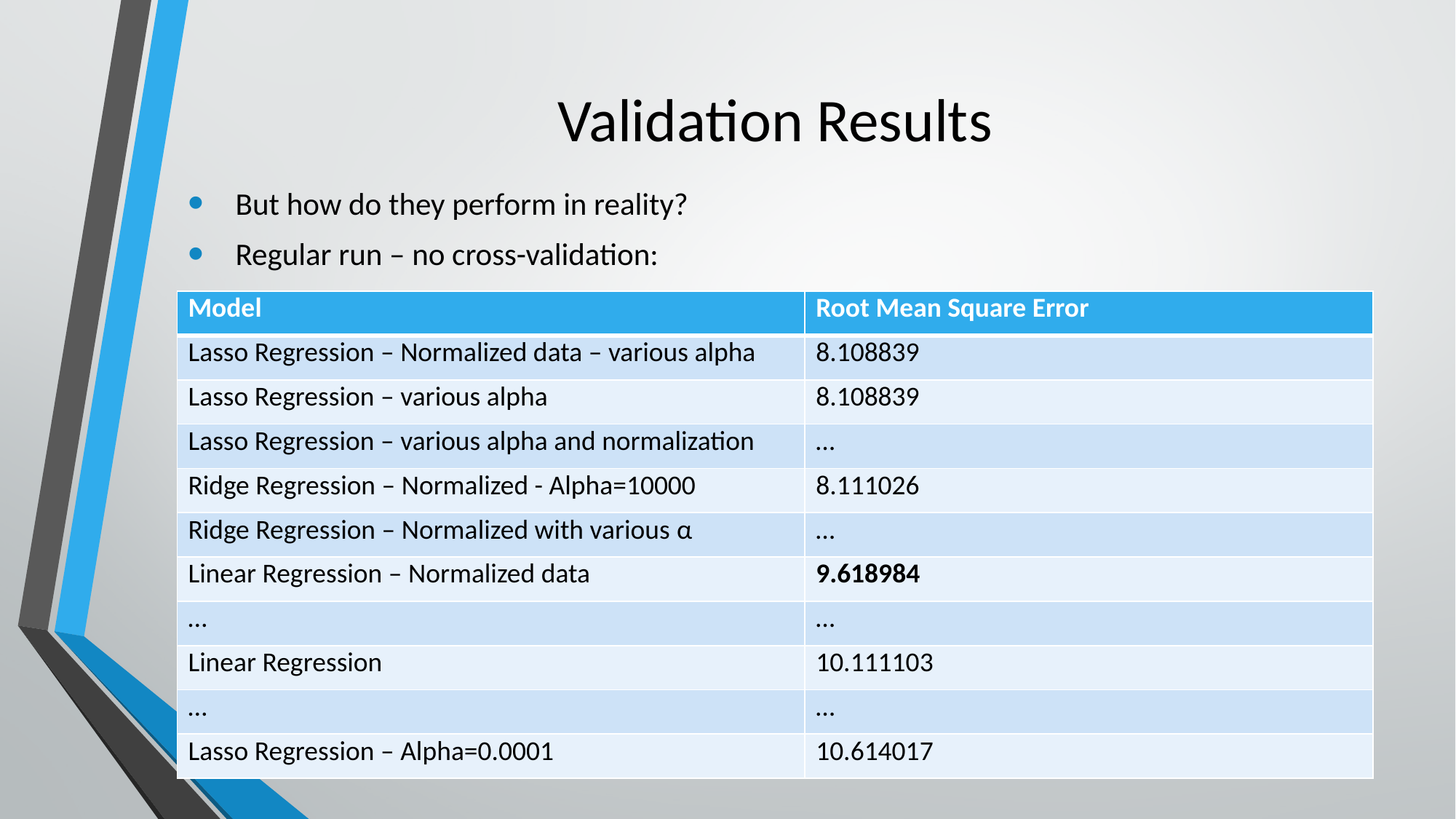

# Validation Results
But how do they perform in reality?
Regular run – no cross-validation:
| Model | Root Mean Square Error |
| --- | --- |
| Lasso Regression – Normalized data – various alpha | 8.108839 |
| Lasso Regression – various alpha | 8.108839 |
| Lasso Regression – various alpha and normalization | … |
| Ridge Regression – Normalized - Alpha=10000 | 8.111026 |
| Ridge Regression – Normalized with various α | … |
| Linear Regression – Normalized data | 9.618984 |
| … | … |
| Linear Regression | 10.111103 |
| … | … |
| Lasso Regression – Alpha=0.0001 | 10.614017 |